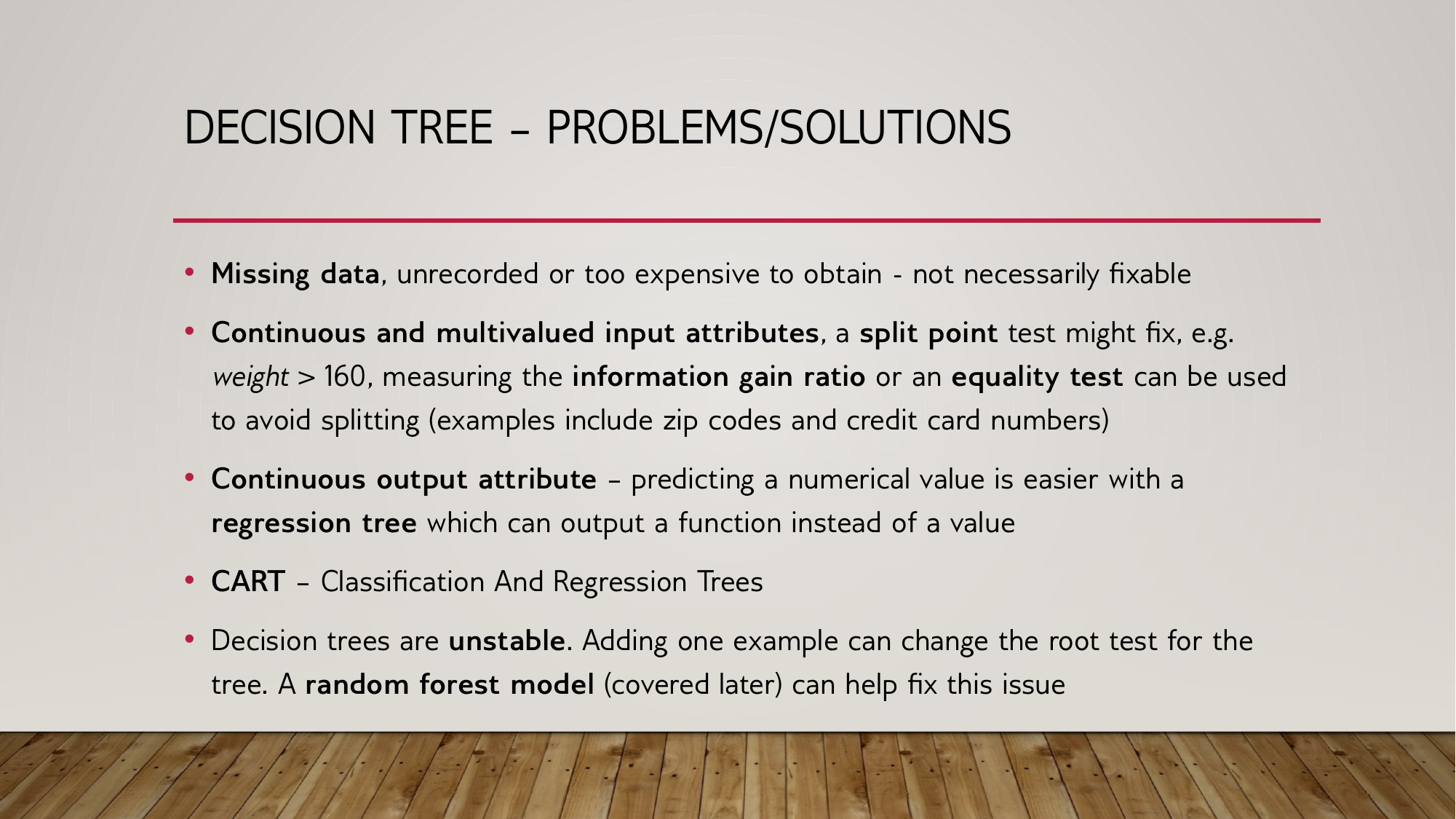

# Decision tree – problems/solutions
Missing data, unrecorded or too expensive to obtain - not necessarily fixable
Continuous and multivalued input attributes, a split point test might fix, e.g. weight > 160, measuring the information gain ratio or an equality test can be used to avoid splitting (examples include zip codes and credit card numbers)
Continuous output attribute – predicting a numerical value is easier with a regression tree which can output a function instead of a value
CART – Classification And Regression Trees
Decision trees are unstable. Adding one example can change the root test for the tree. A random forest model (covered later) can help fix this issue